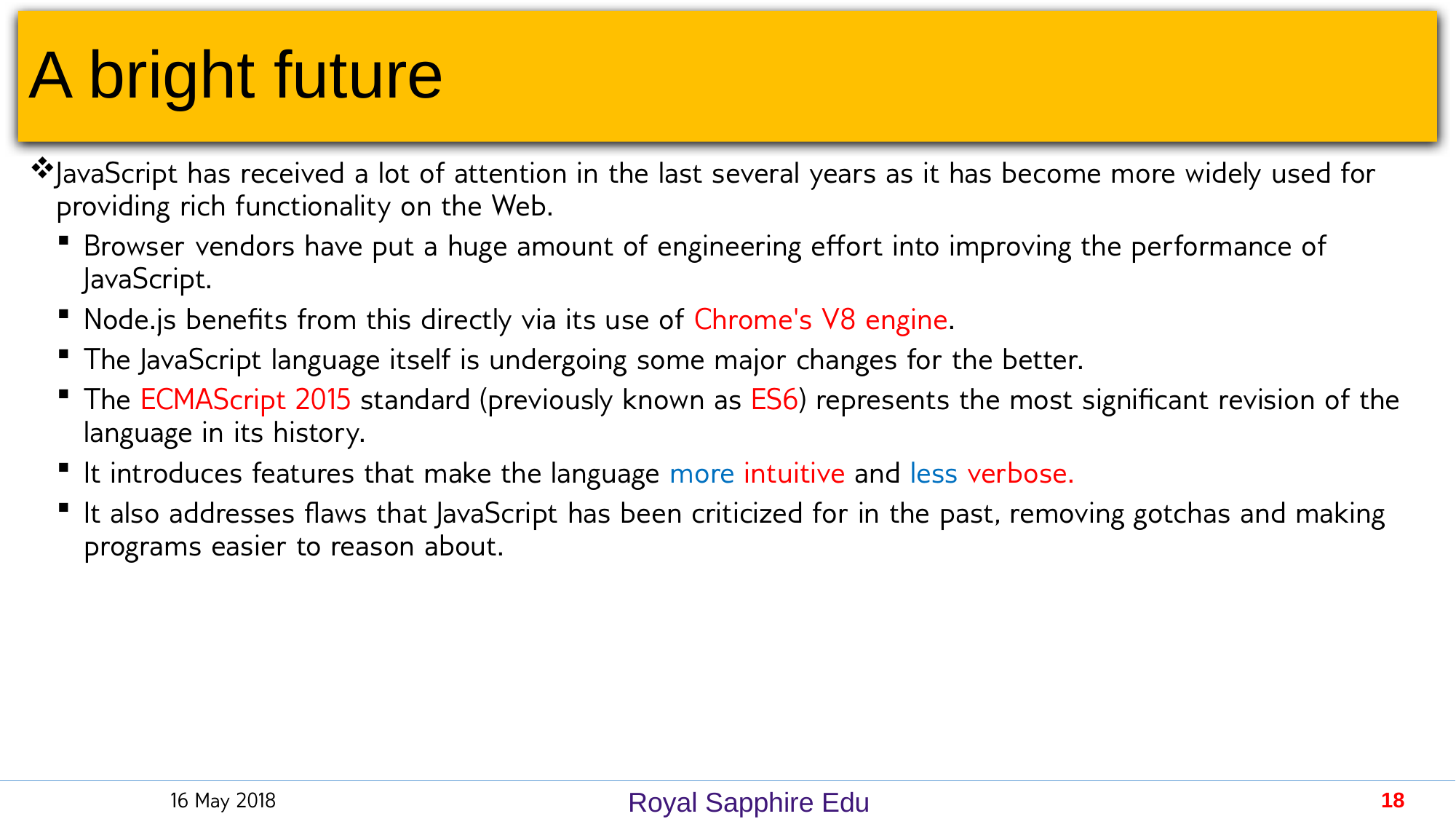

# A bright future
JavaScript has received a lot of attention in the last several years as it has become more widely used for providing rich functionality on the Web.
Browser vendors have put a huge amount of engineering effort into improving the performance of JavaScript.
Node.js benefits from this directly via its use of Chrome's V8 engine.
The JavaScript language itself is undergoing some major changes for the better.
The ECMAScript 2015 standard (previously known as ES6) represents the most significant revision of the language in its history.
It introduces features that make the language more intuitive and less verbose.
It also addresses flaws that JavaScript has been criticized for in the past, removing gotchas and making programs easier to reason about.
16 May 2018
18